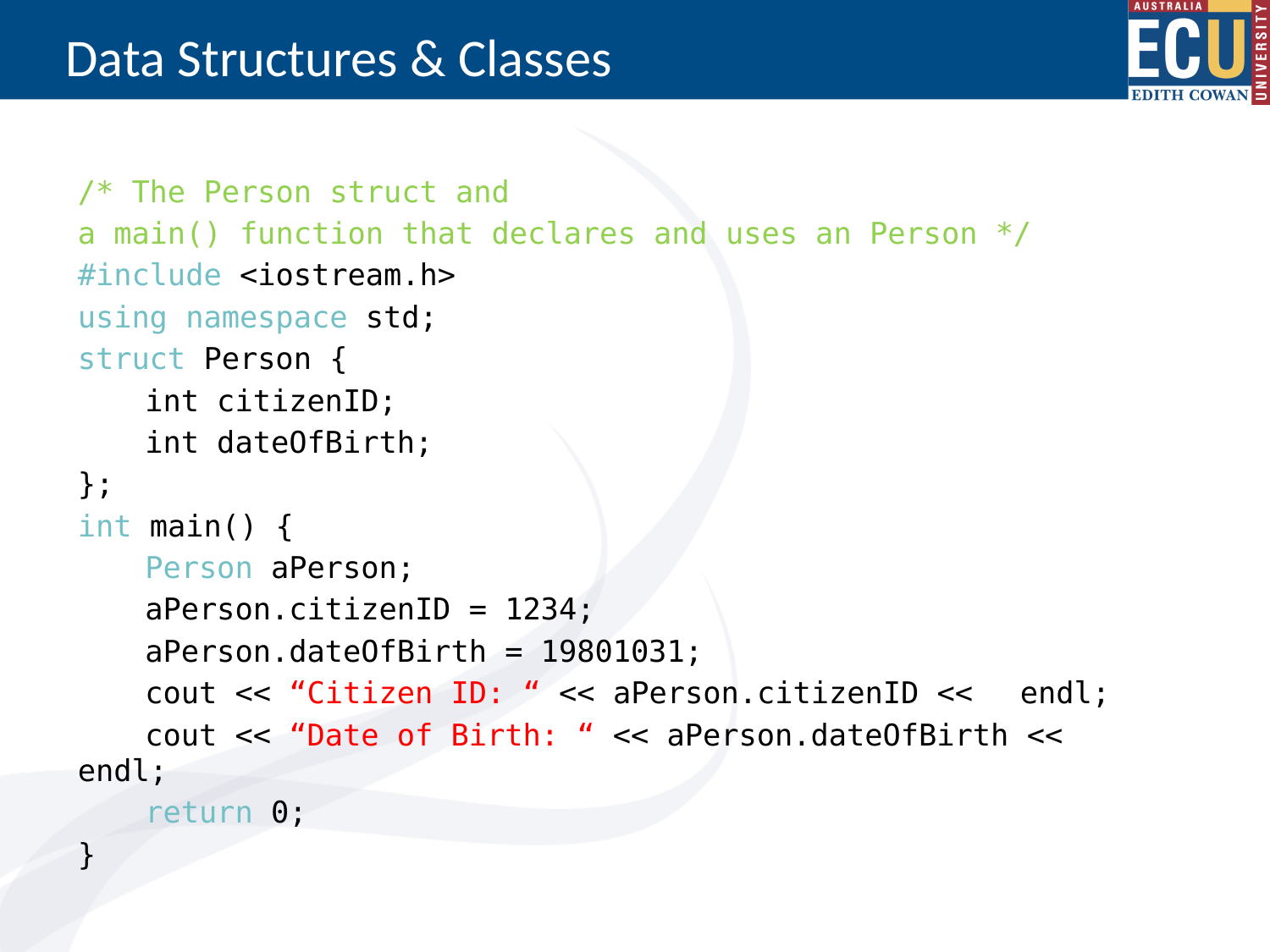

# Data Structures & Classes
/* The Person struct and
a main() function that declares and uses an Person */
#include <iostream.h>
using namespace std;
struct Person {
	int citizenID;
	int dateOfBirth;
};
int main() {
	Person aPerson;
	aPerson.citizenID = 1234;
	aPerson.dateOfBirth = 19801031;
	cout << “Citizen ID: “ << aPerson.citizenID << 		endl;
	cout << “Date of Birth: “ << aPerson.dateOfBirth << 		endl;
	return 0;
}